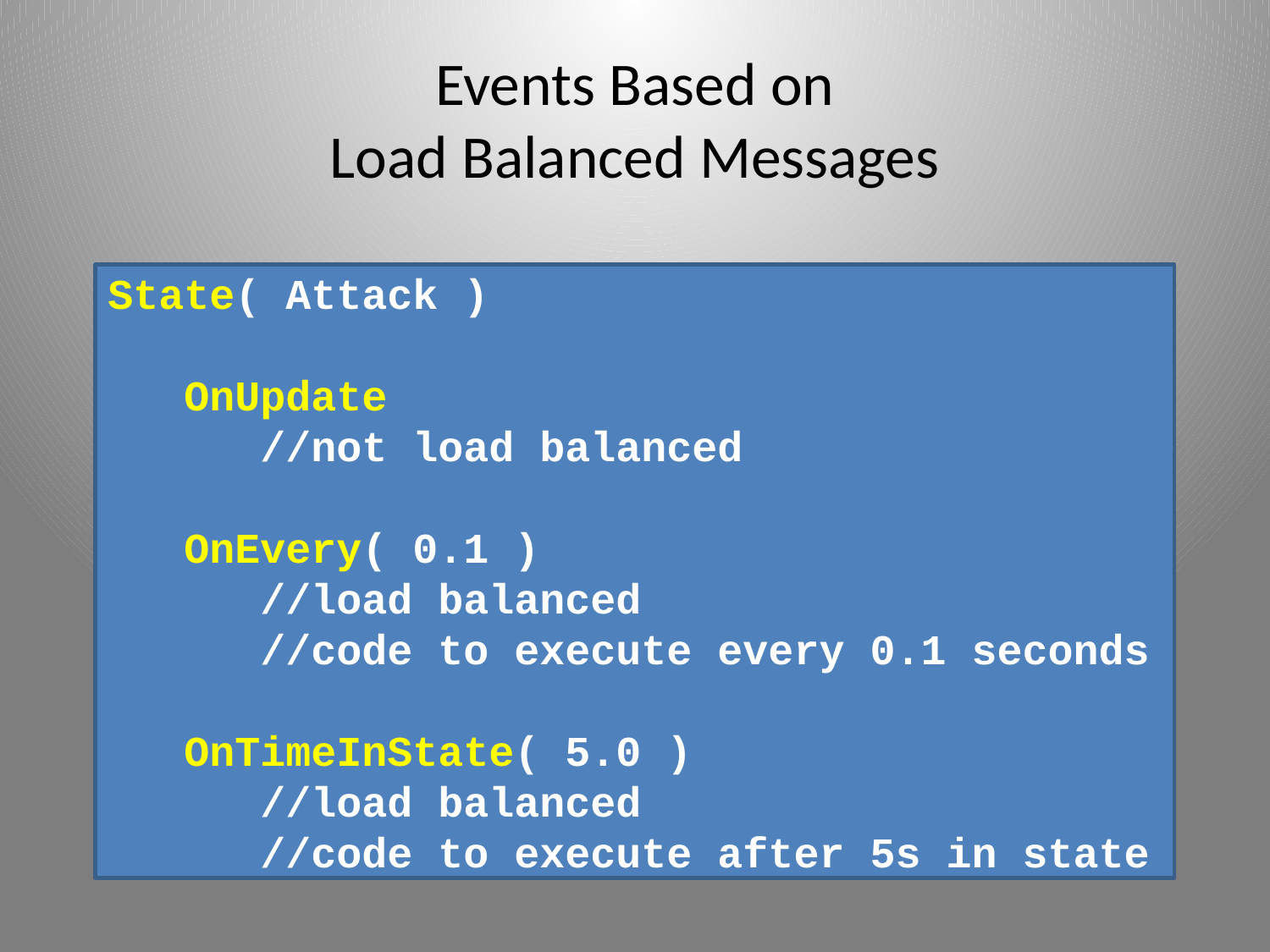

# Events Based on Load Balanced Messages
State( Attack )

   OnUpdate
      //not load balanced

   OnEvery( 0.1 )
      //load balanced
      //code to execute every 0.1 seconds

   OnTimeInState( 5.0 )
      //load balanced
      //code to execute after 5s in state